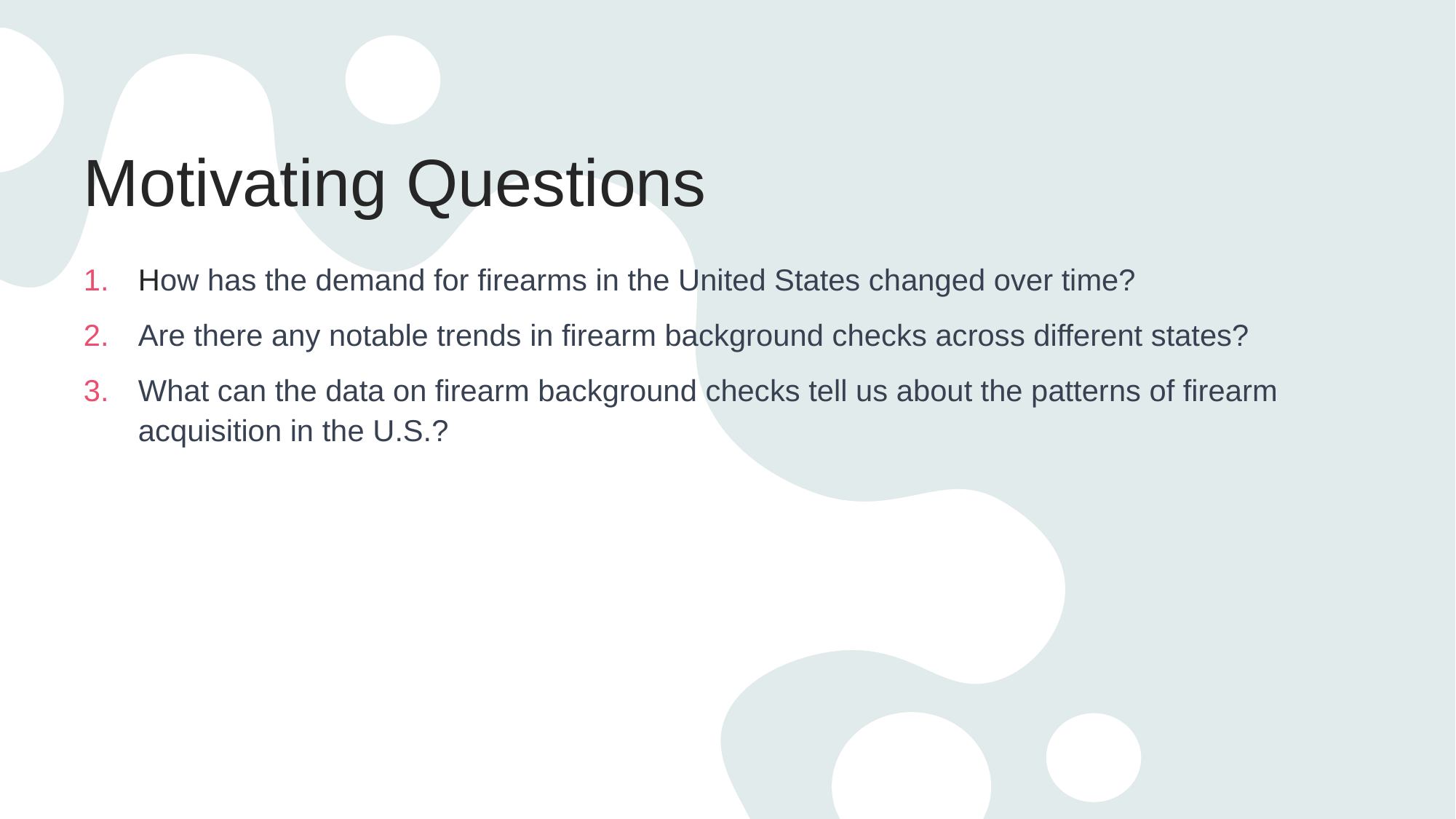

# Motivating Questions
How has the demand for firearms in the United States changed over time?
Are there any notable trends in firearm background checks across different states?
What can the data on firearm background checks tell us about the patterns of firearm acquisition in the U.S.?